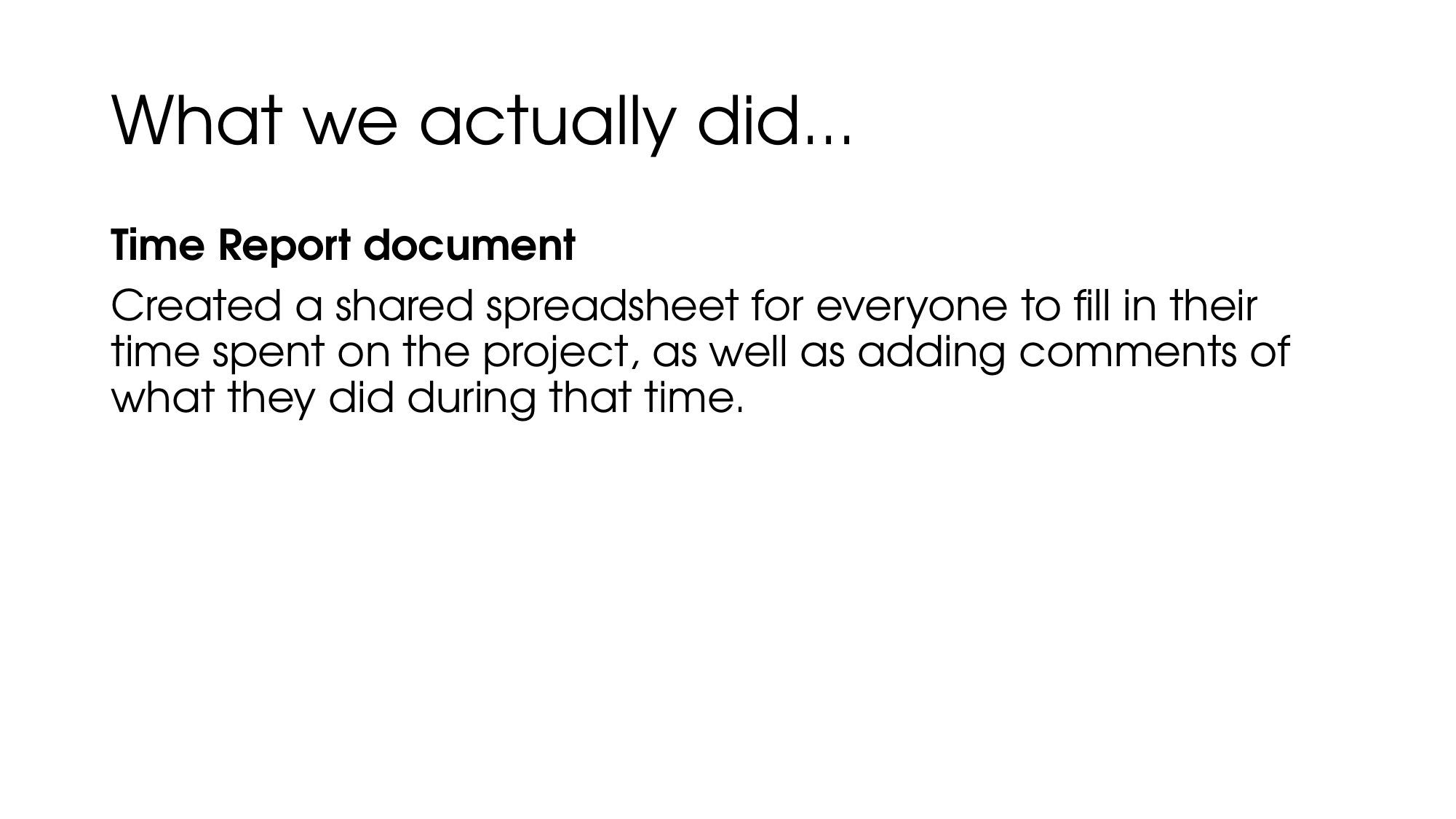

# What we actually did...
Time Report document
Created a shared spreadsheet for everyone to fill in their time spent on the project, as well as adding comments of what they did during that time.